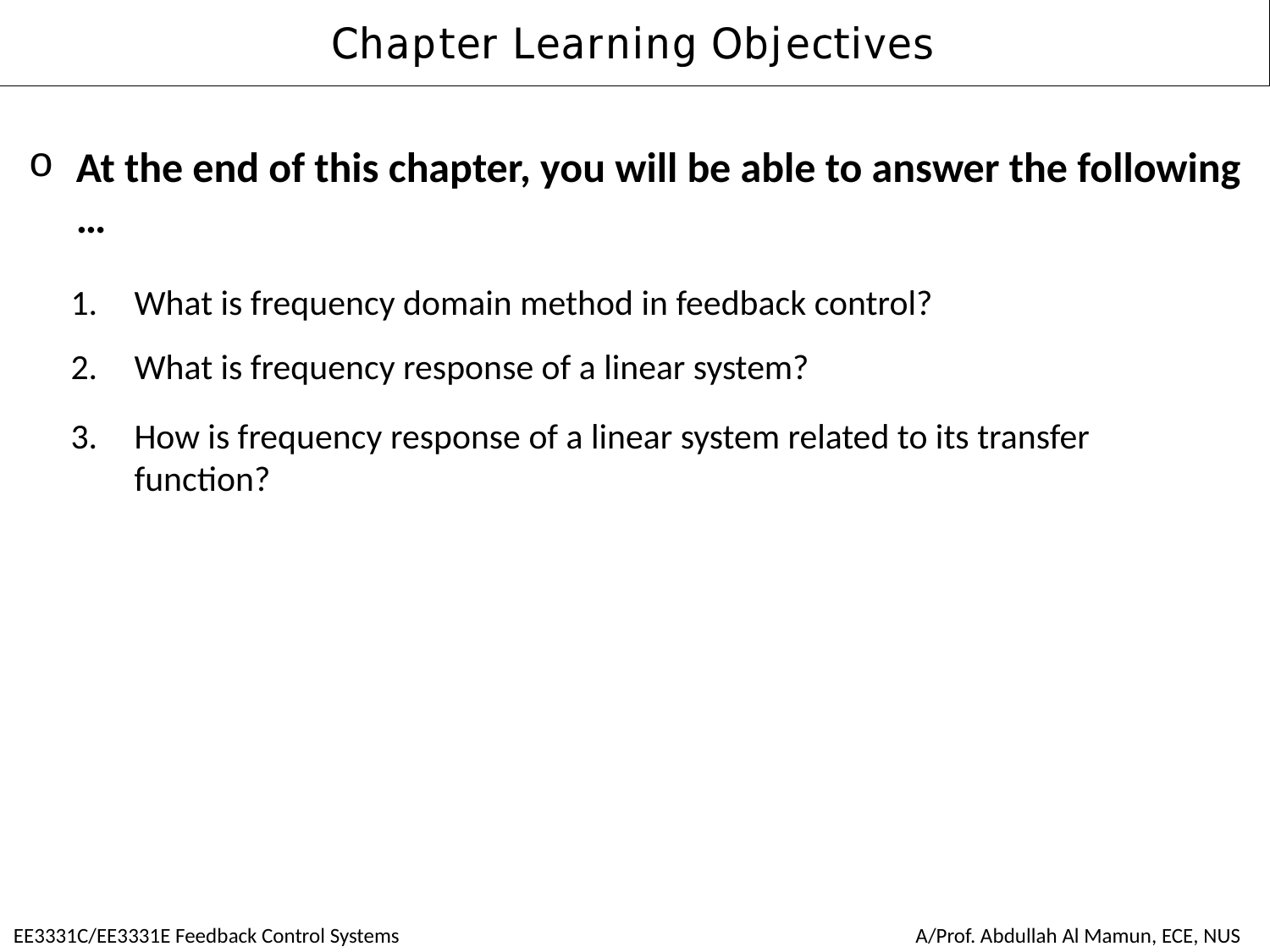

# Chapter Learning Objectives
At the end of this chapter, you will be able to answer the following …
What is frequency domain method in feedback control?
What is frequency response of a linear system?
How is frequency response of a linear system related to its transfer function?
EE3331C/EE3331E Feedback Control Systems
A/Prof. Abdullah Al Mamun, ECE, NUS